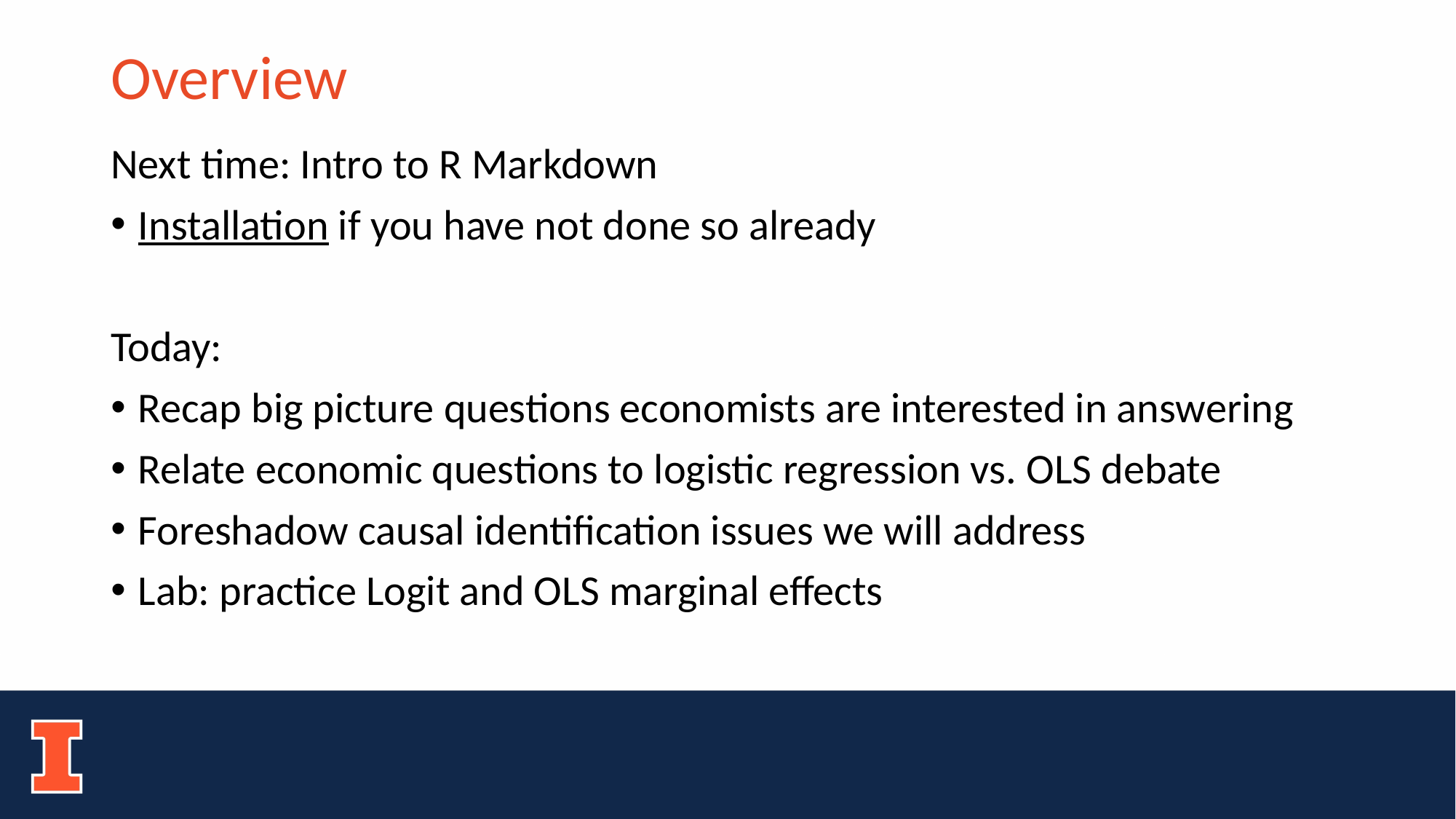

# Overview
Next time: Intro to R Markdown
Installation if you have not done so already

Today:
Recap big picture questions economists are interested in answering
Relate economic questions to logistic regression vs. OLS debate
Foreshadow causal identification issues we will address
Lab: practice Logit and OLS marginal effects